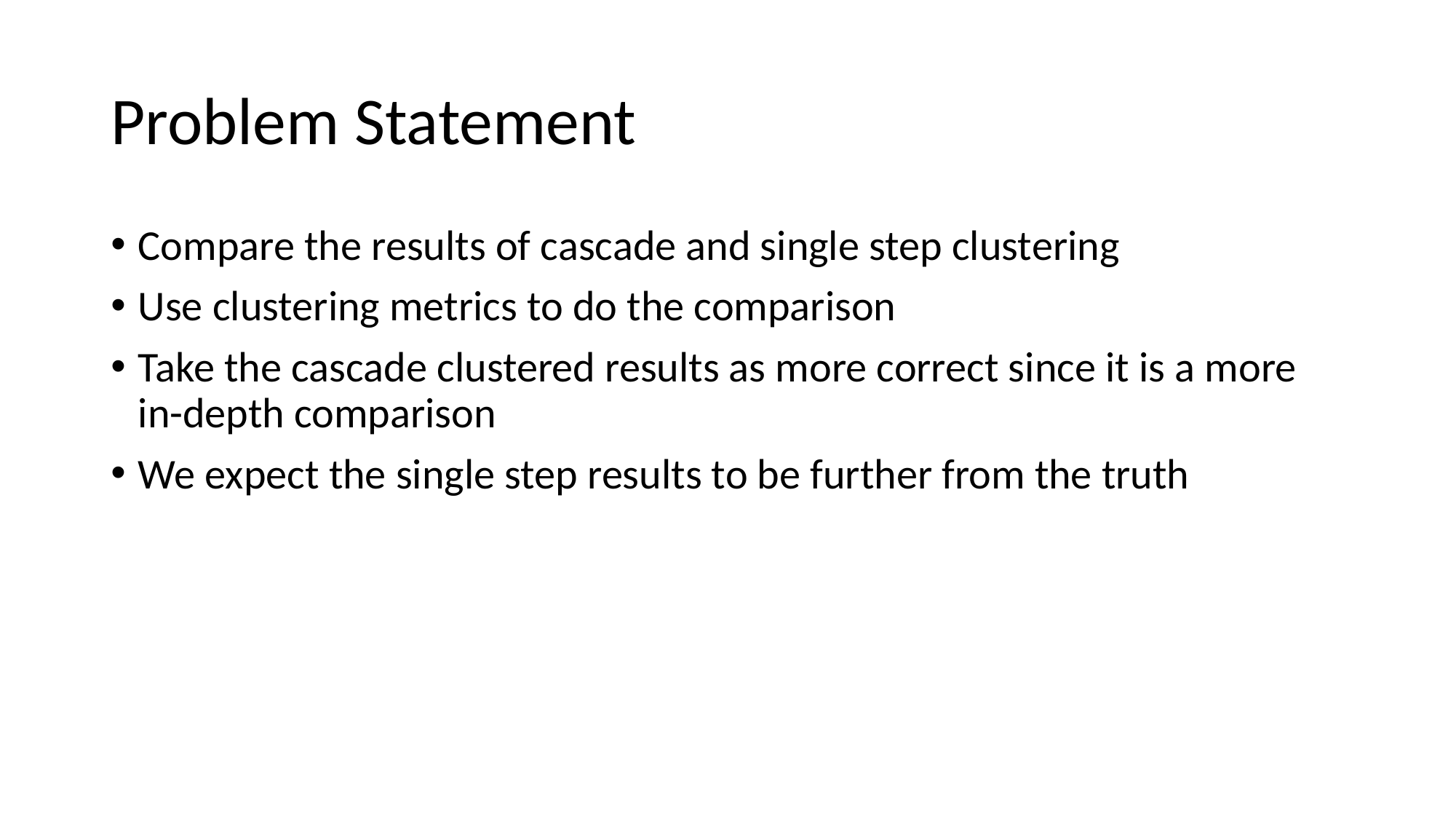

# Problem Statement
Compare the results of cascade and single step clustering
Use clustering metrics to do the comparison
Take the cascade clustered results as more correct since it is a more in-depth comparison
We expect the single step results to be further from the truth